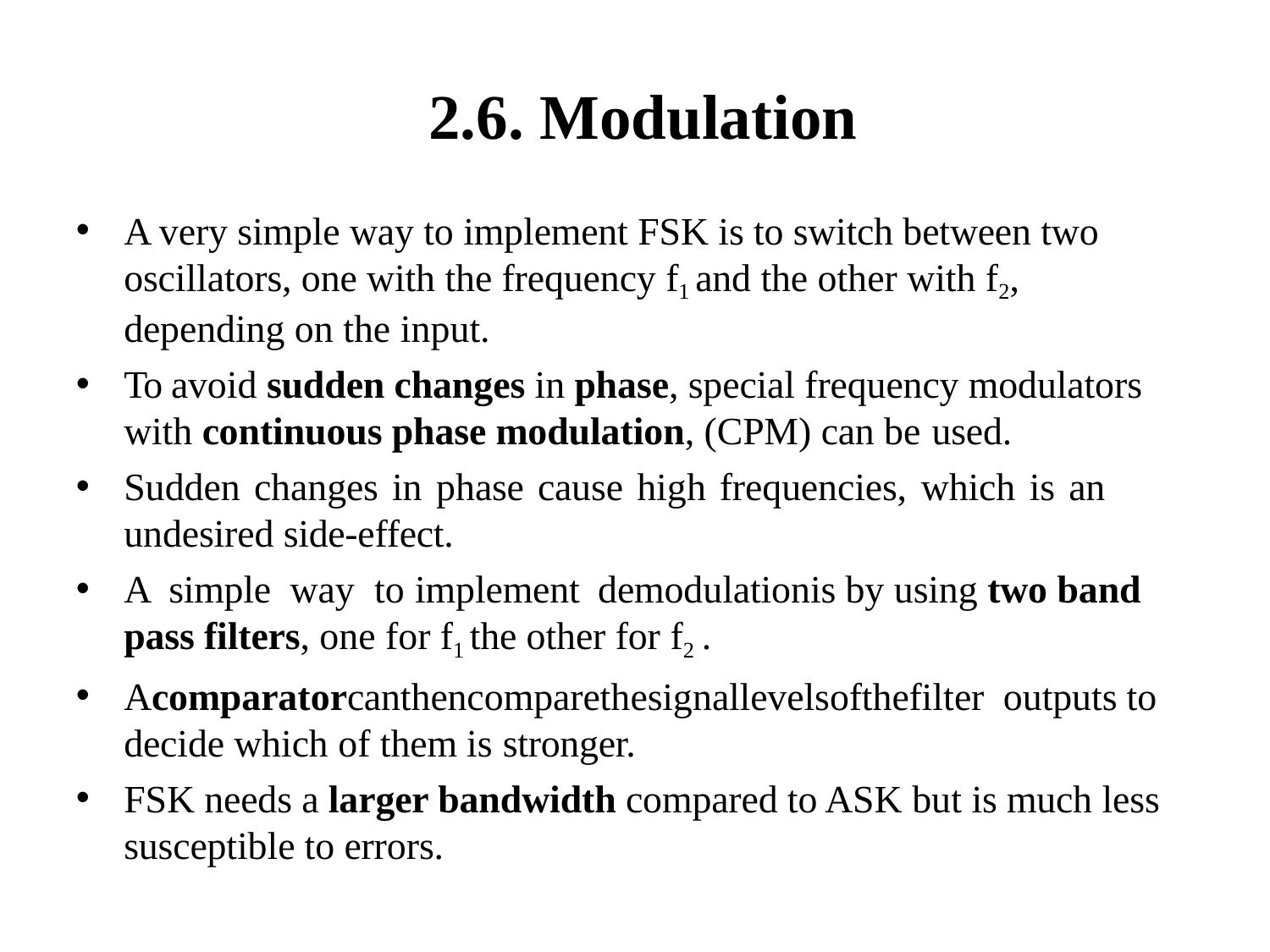

# 2.6. Modulation
A very simple way to implement FSK is to switch between two  oscillators, one with the frequency f1 and the other with f2,  depending on the input.
To avoid sudden changes in phase, special frequency modulators  with continuous phase modulation, (CPM) can be used.
Sudden changes in phase cause high frequencies, which is an
undesired side-effect.
A  simple  way  to implement demodulationis by using two band  pass filters, one for f1 the other for f2 .
Acomparatorcanthencomparethesignallevelsofthefilter  outputs to decide which of them is stronger.
FSK needs a larger bandwidth compared to ASK but is much less  susceptible to errors.